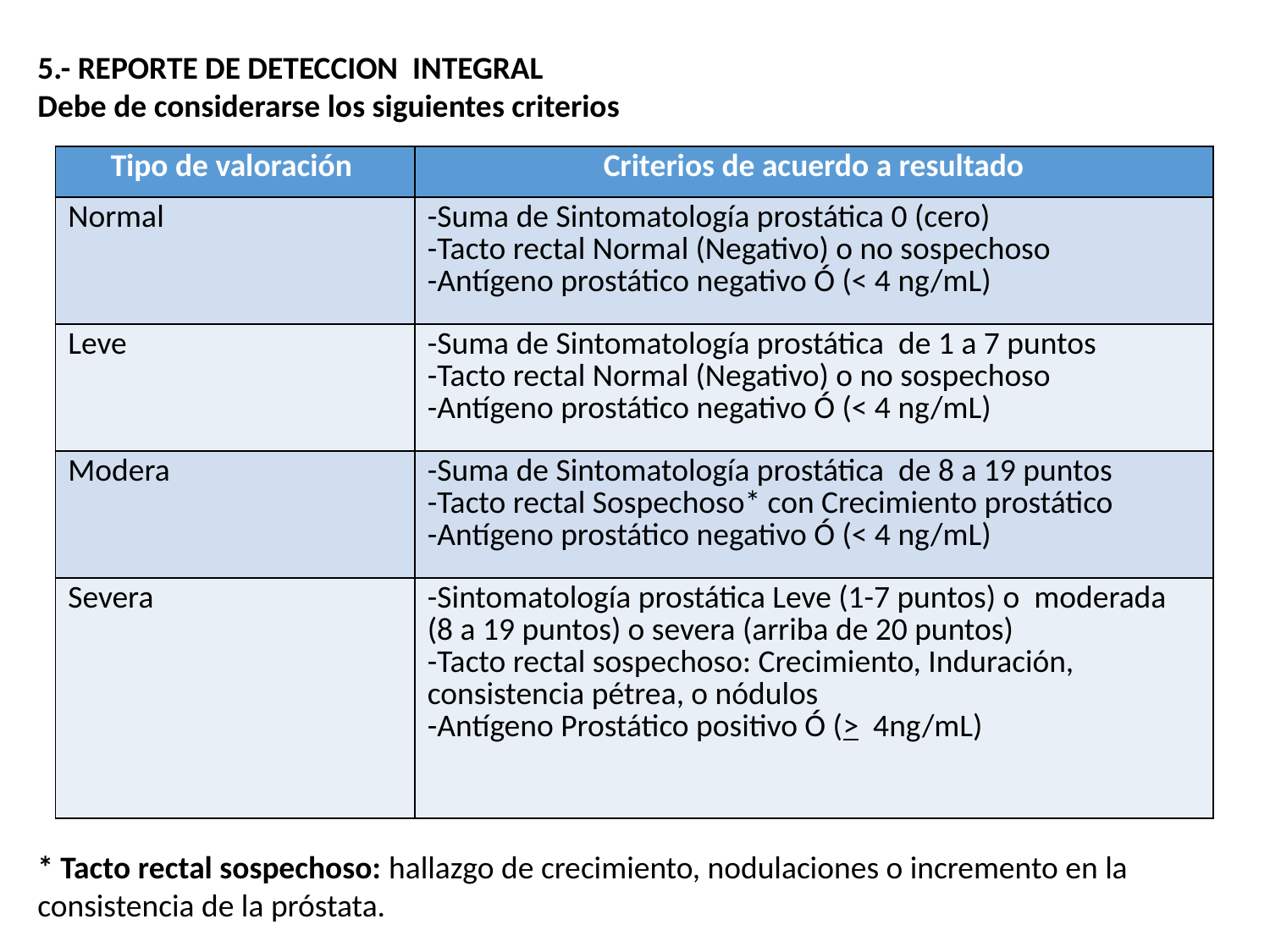

5.- REPORTE DE DETECCION  INTEGRAL
Debe de considerarse los siguientes criterios

* Tacto rectal sospechoso: hallazgo de crecimiento, nodulaciones o incremento en la consistencia de la próstata.

| Tipo de valoración | Criterios de acuerdo a resultado |
| --- | --- |
| Normal | -Suma de Sintomatología prostática 0 (cero) -Tacto rectal Normal (Negativo) o no sospechoso -Antígeno prostático negativo Ó (< 4 ng/mL) |
| Leve | -Suma de Sintomatología prostática de 1 a 7 puntos -Tacto rectal Normal (Negativo) o no sospechoso -Antígeno prostático negativo Ó (< 4 ng/mL) |
| Modera | -Suma de Sintomatología prostática de 8 a 19 puntos -Tacto rectal Sospechoso\* con Crecimiento prostático -Antígeno prostático negativo Ó (< 4 ng/mL) |
| Severa | -Sintomatología prostática Leve (1-7 puntos) o moderada (8 a 19 puntos) o severa (arriba de 20 puntos) -Tacto rectal sospechoso: Crecimiento, Induración, consistencia pétrea, o nódulos -Antígeno Prostático positivo Ó (> 4ng/mL) |